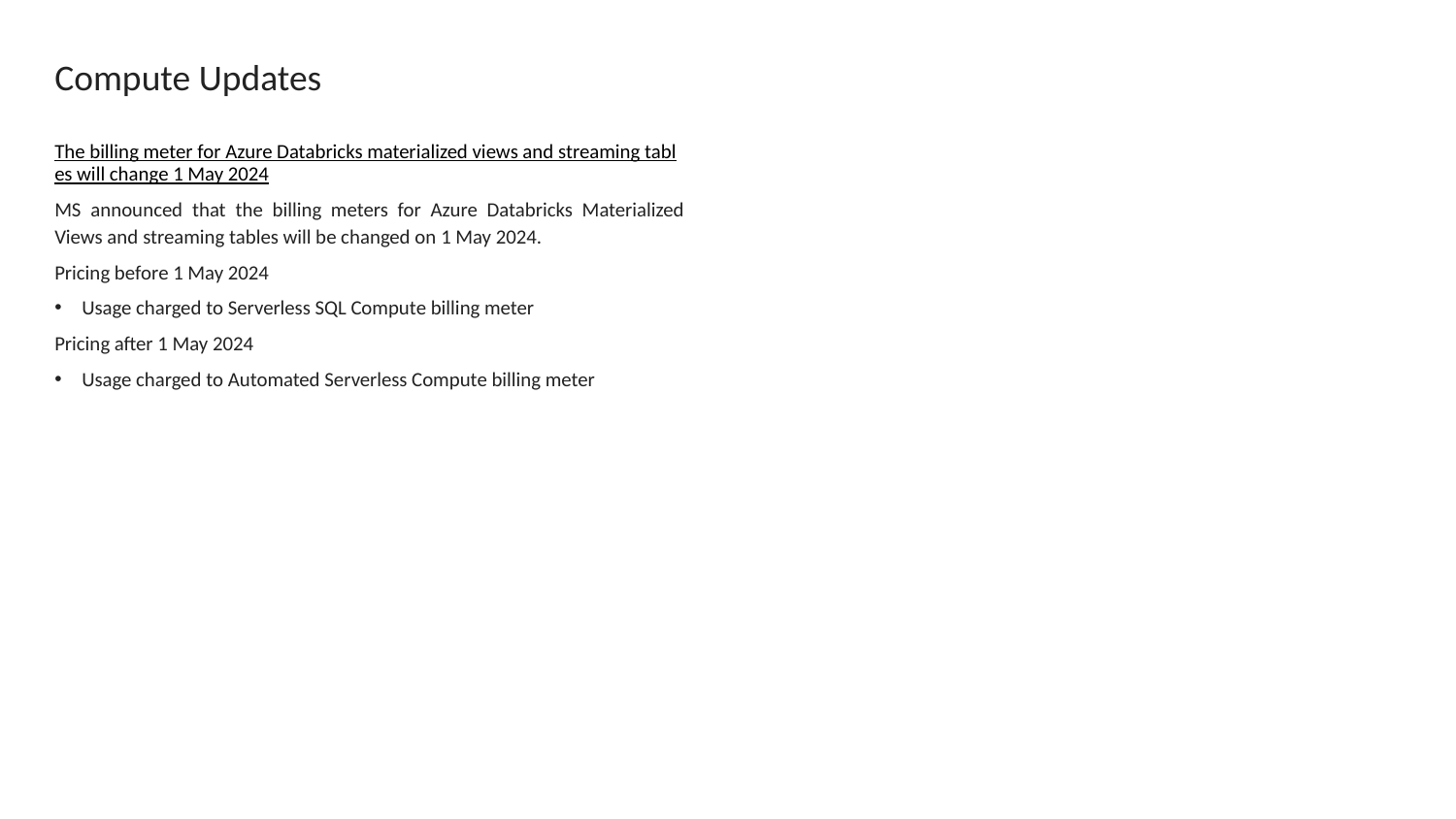

# Compute Updates
The billing meter for Azure Databricks materialized views and streaming tables will change 1 May 2024
MS announced that the billing meters for Azure Databricks Materialized Views and streaming tables will be changed on 1 May 2024.
Pricing before 1 May 2024
Usage charged to Serverless SQL Compute billing meter
Pricing after 1 May 2024
Usage charged to Automated Serverless Compute billing meter